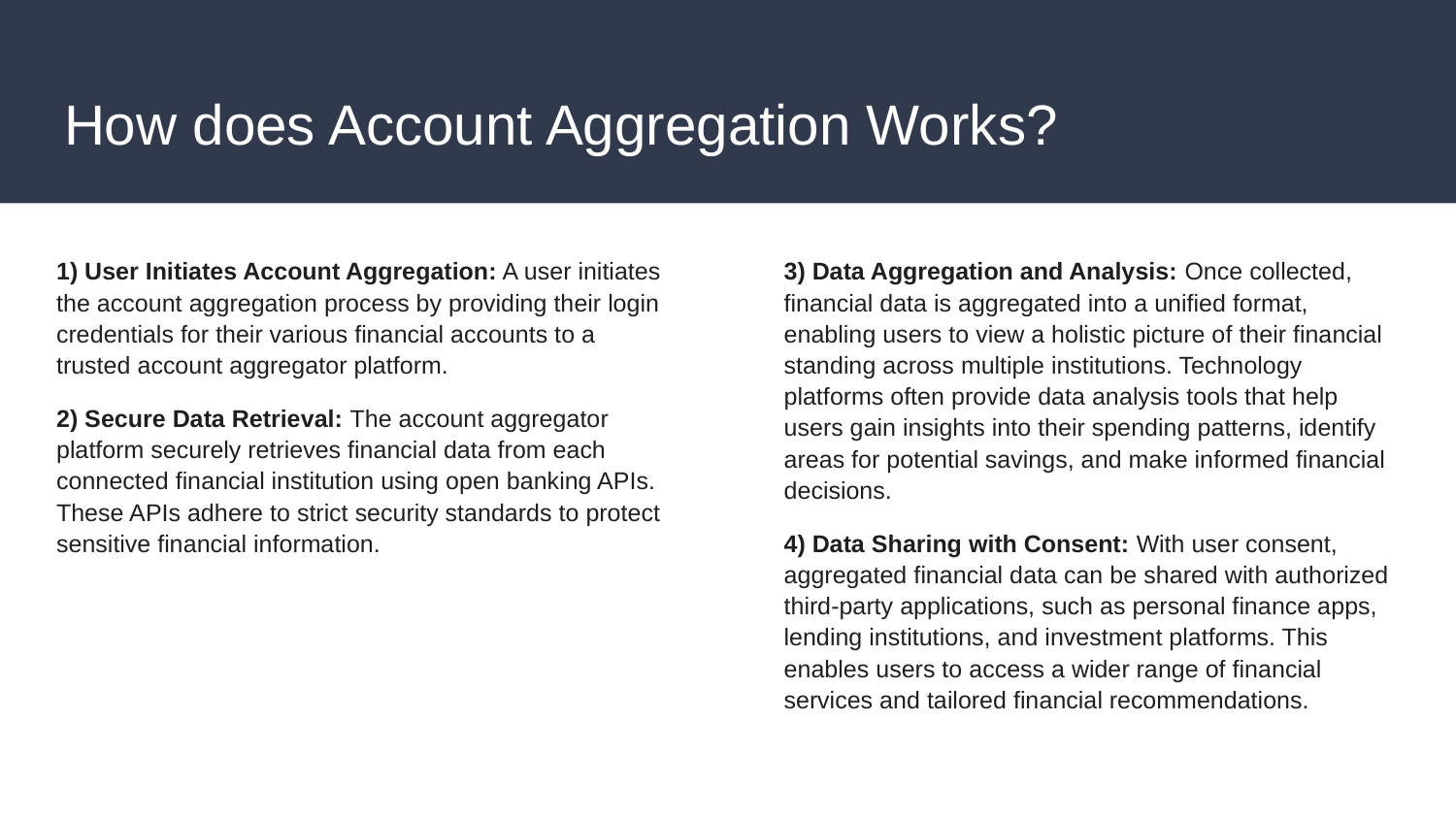

# How does Account Aggregation Works?
1) User Initiates Account Aggregation: A user initiates the account aggregation process by providing their login credentials for their various financial accounts to a trusted account aggregator platform.
2) Secure Data Retrieval: The account aggregator platform securely retrieves financial data from each connected financial institution using open banking APIs. These APIs adhere to strict security standards to protect sensitive financial information.
3) Data Aggregation and Analysis: Once collected, financial data is aggregated into a unified format, enabling users to view a holistic picture of their financial standing across multiple institutions. Technology platforms often provide data analysis tools that help users gain insights into their spending patterns, identify areas for potential savings, and make informed financial decisions.
4) Data Sharing with Consent: With user consent, aggregated financial data can be shared with authorized third-party applications, such as personal finance apps, lending institutions, and investment platforms. This enables users to access a wider range of financial services and tailored financial recommendations.